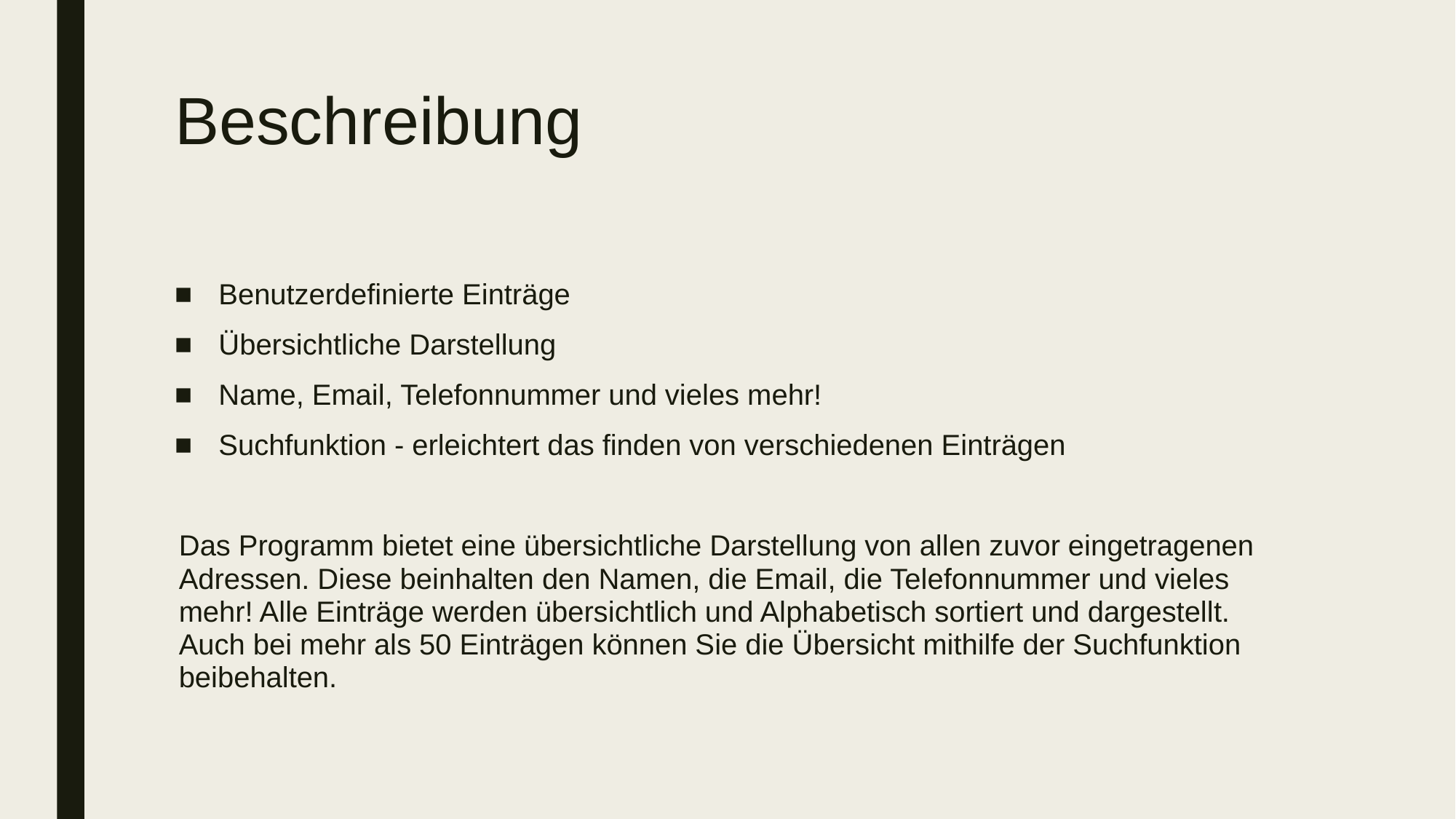

# Beschreibung
Benutzerdefinierte Einträge
Übersichtliche Darstellung
Name, Email, Telefonnummer und vieles mehr!
Suchfunktion - erleichtert das finden von verschiedenen Einträgen

Das Programm bietet eine übersichtliche Darstellung von allen zuvor eingetragenen Adressen. Diese beinhalten den Namen, die Email, die Telefonnummer und vieles mehr! Alle Einträge werden übersichtlich und Alphabetisch sortiert und dargestellt. Auch bei mehr als 50 Einträgen können Sie die Übersicht mithilfe der Suchfunktion beibehalten.